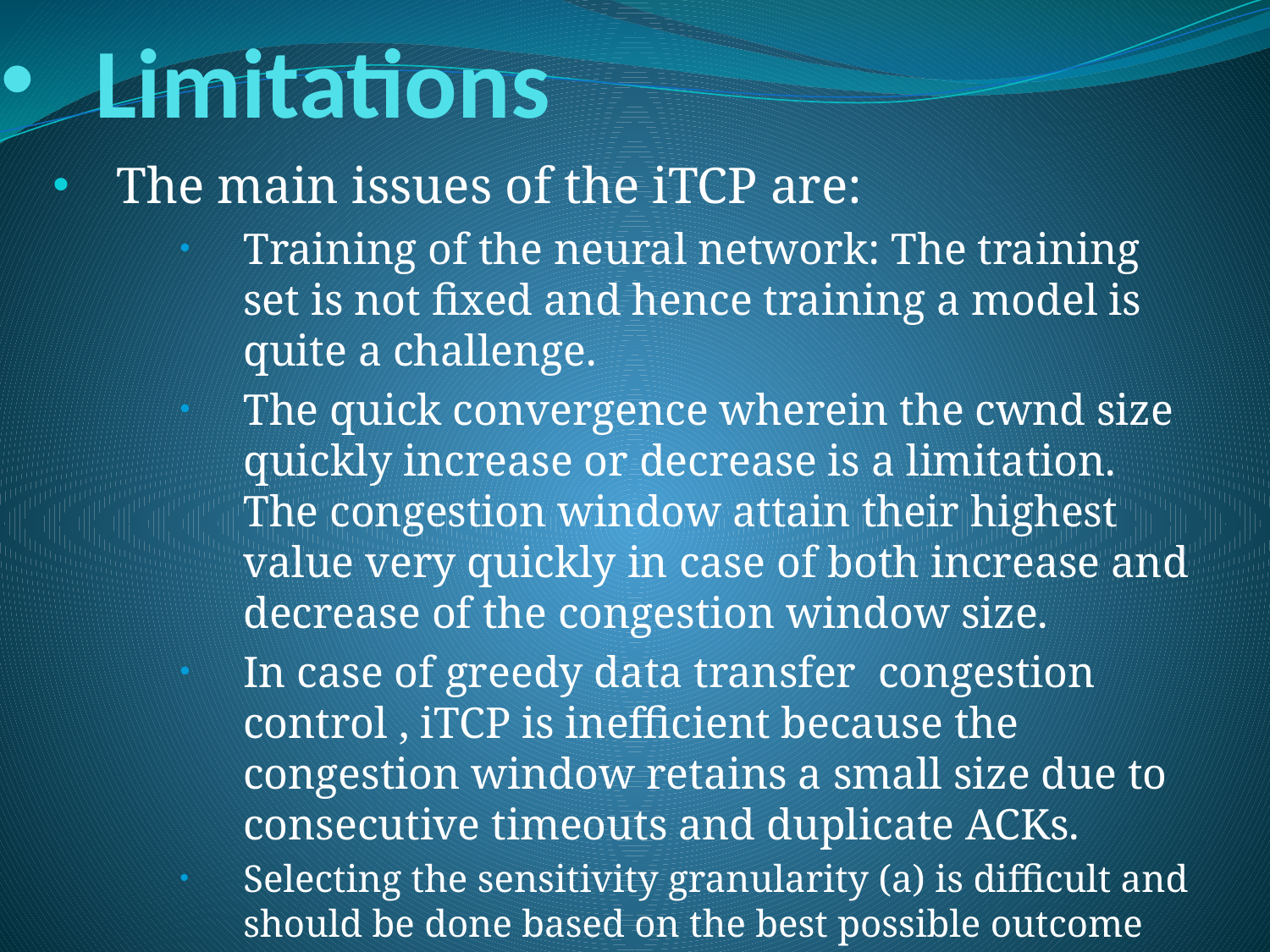

# Limitations
The main issues of the iTCP are:
Training of the neural network: The training set is not fixed and hence training a model is quite a challenge.
The quick convergence wherein the cwnd size quickly increase or decrease is a limitation. The congestion window attain their highest value very quickly in case of both increase and decrease of the congestion window size.
In case of greedy data transfer  congestion control , iTCP is inefficient because the congestion window retains a small size due to consecutive timeouts and duplicate ACKs.
Selecting the sensitivity granularity (a) is difficult and should be done based on the best possible outcome